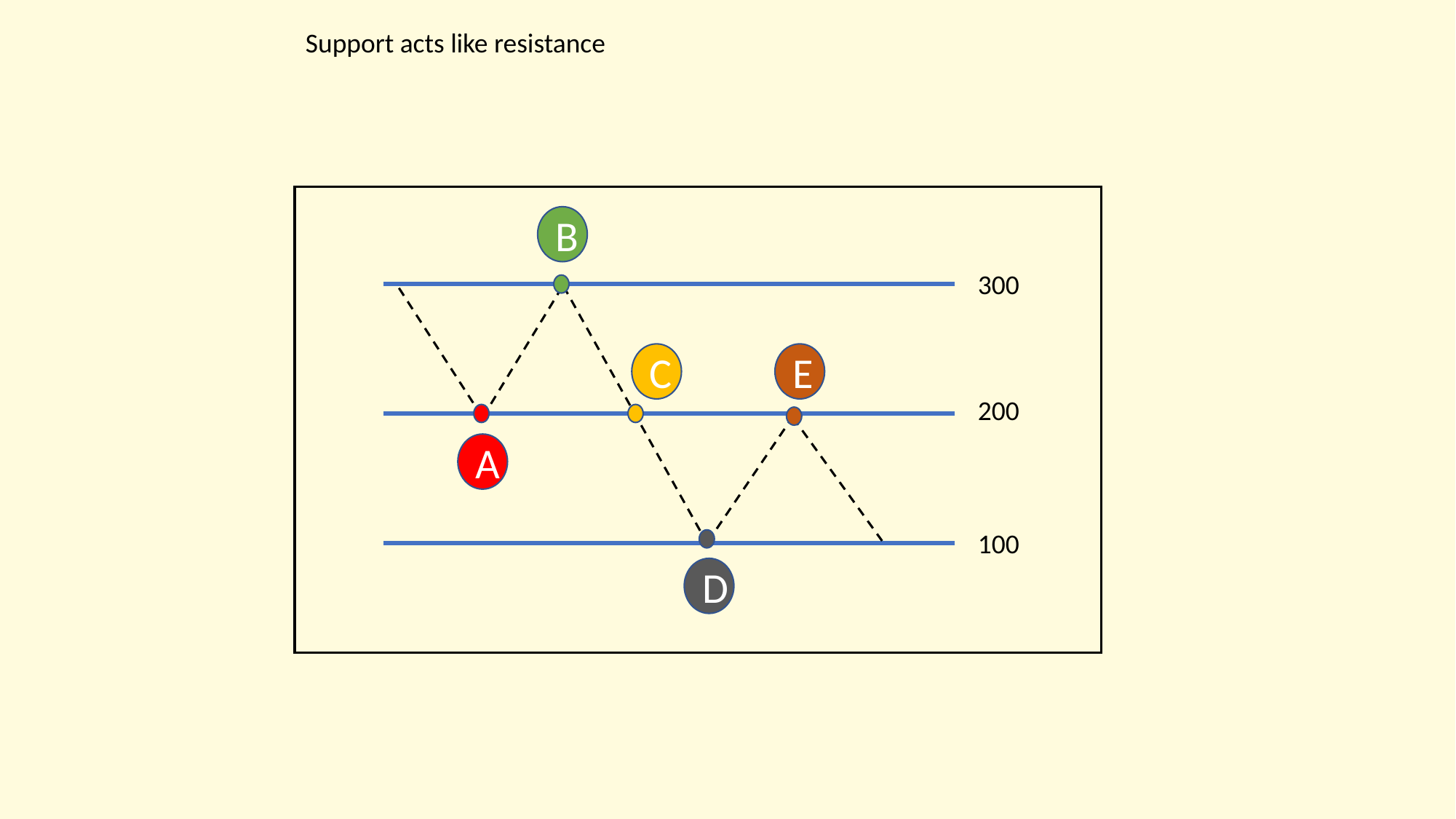

Support acts like resistance

B
300

C
E
200

A
100

D